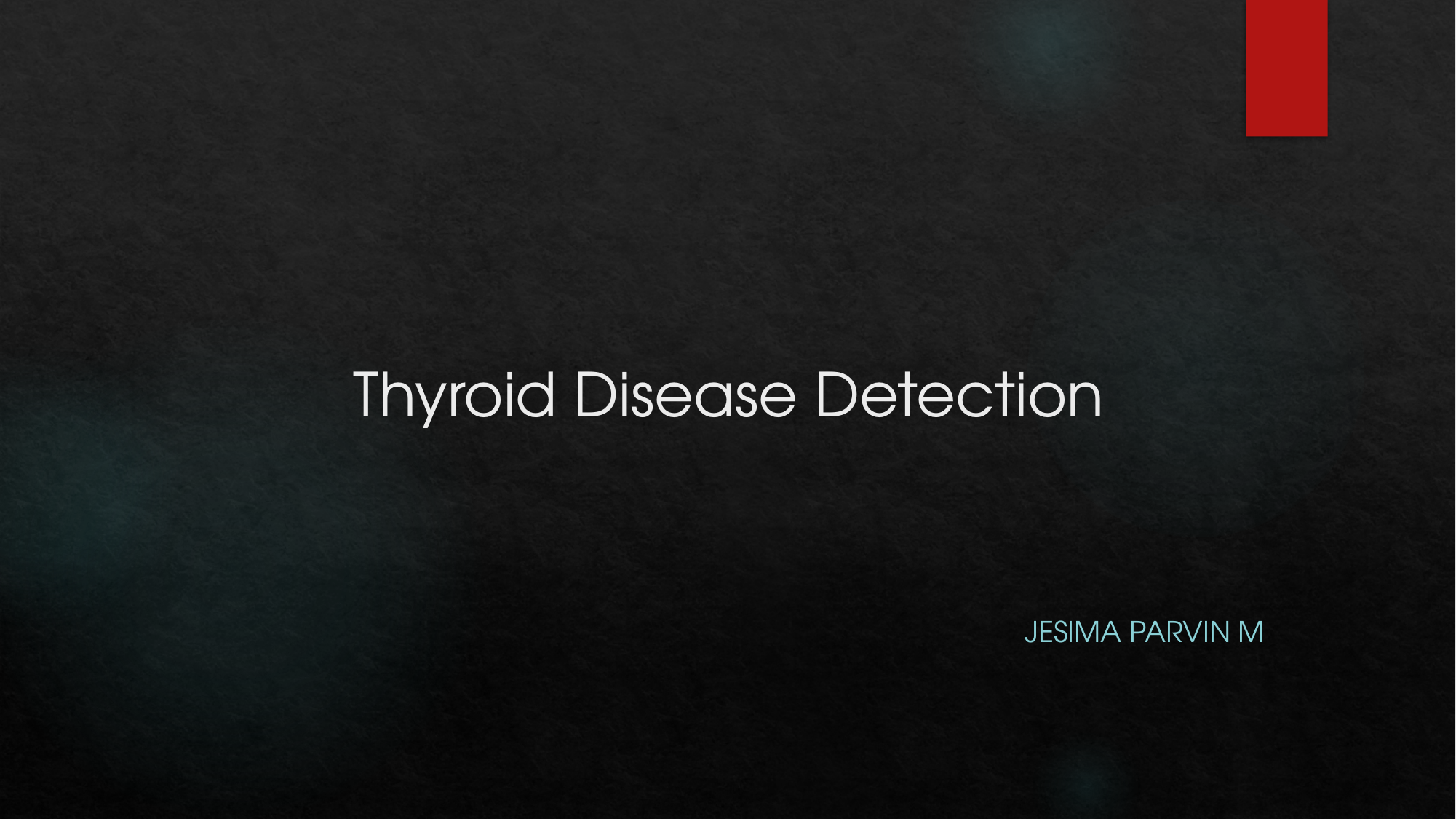

# Thyroid Disease Detection
Jesima Parvin M